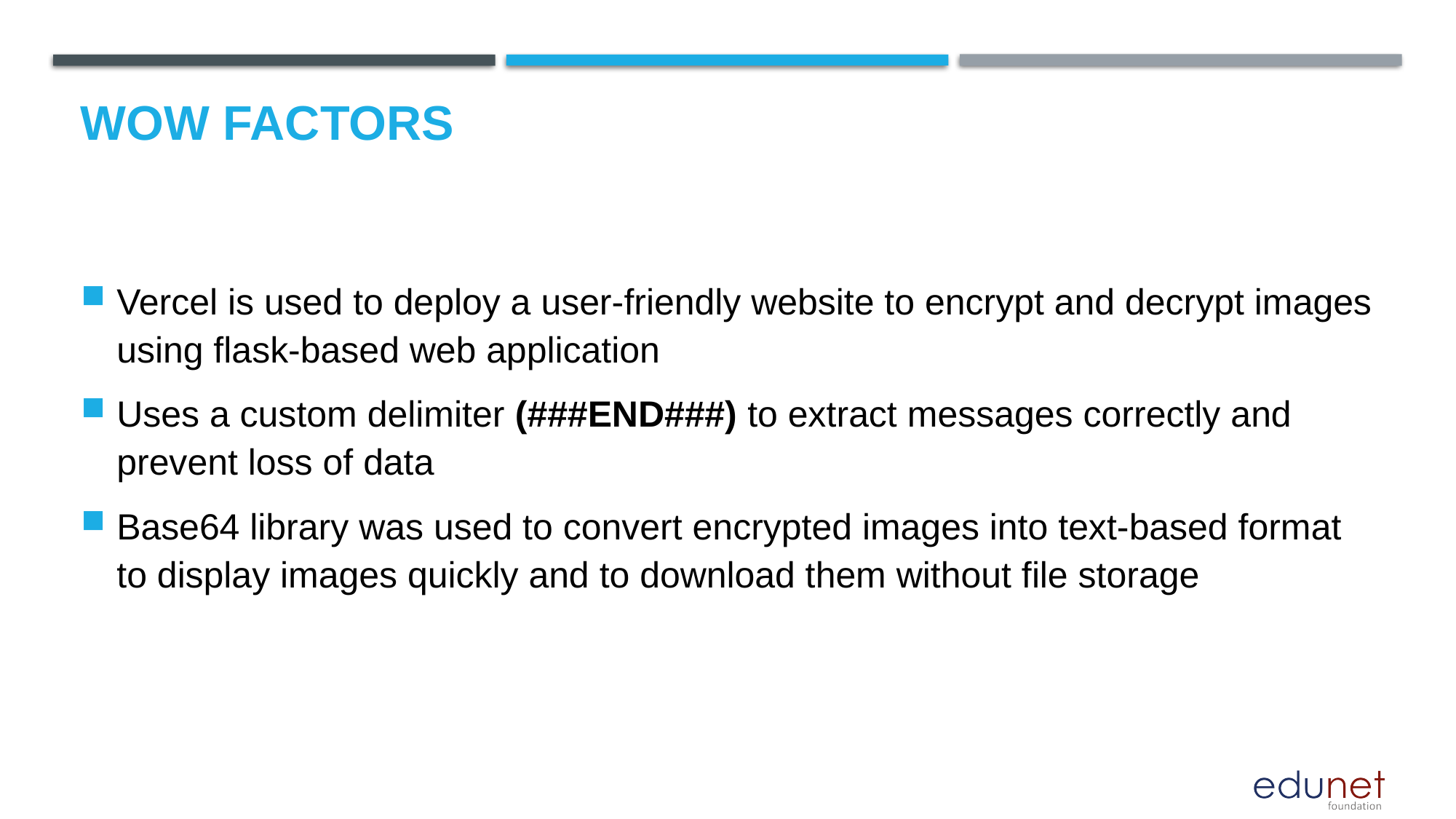

# Wow factors
Vercel is used to deploy a user-friendly website to encrypt and decrypt images using flask-based web application
Uses a custom delimiter (###END###) to extract messages correctly and prevent loss of data
Base64 library was used to convert encrypted images into text-based format to display images quickly and to download them without file storage